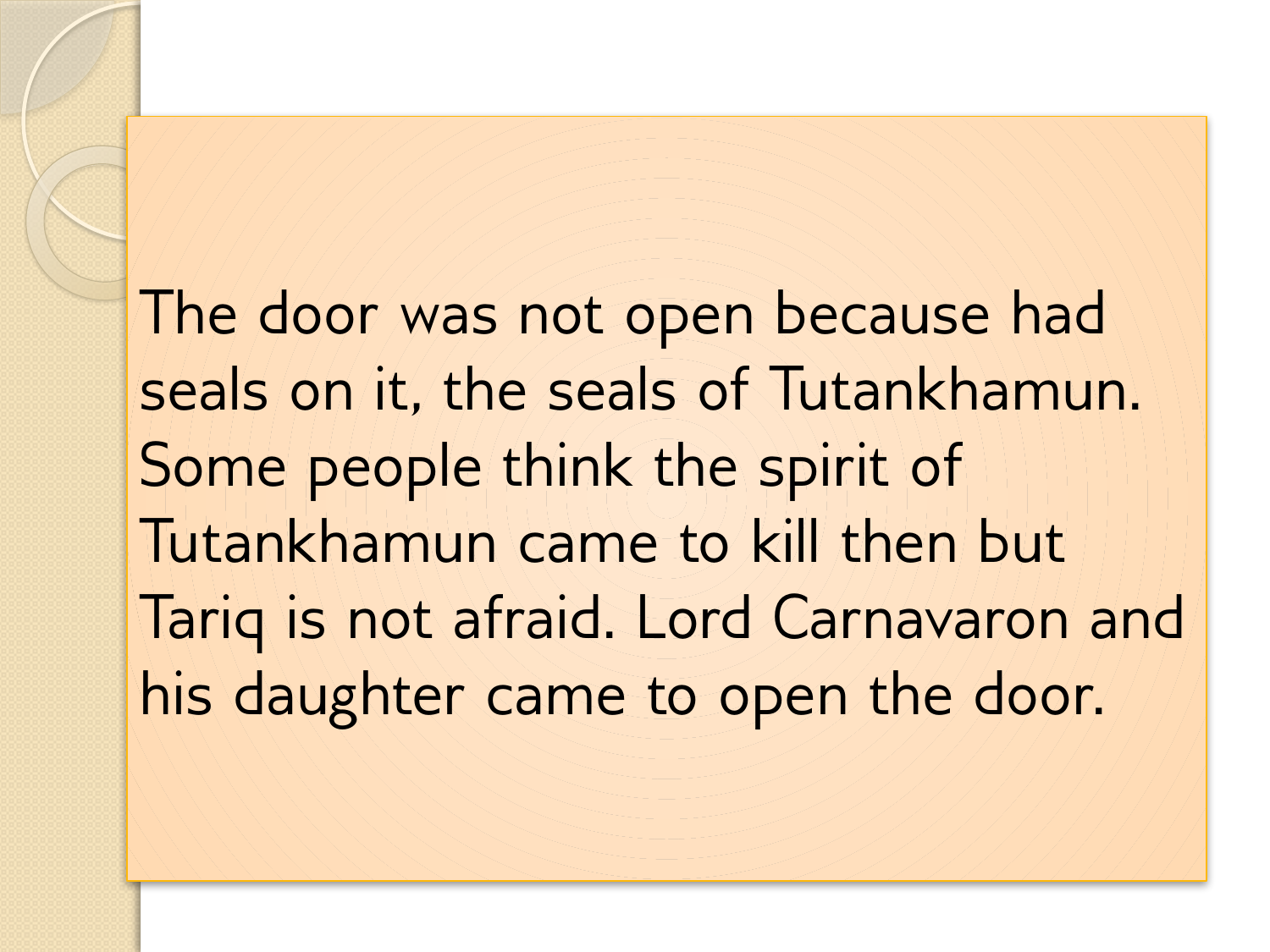

# The door was not open because had seals on it, the seals of Tutankhamun. Some people think the spirit of Tutankhamun came to kill then but Tariq is not afraid. Lord Carnavaron and his daughter came to open the door.